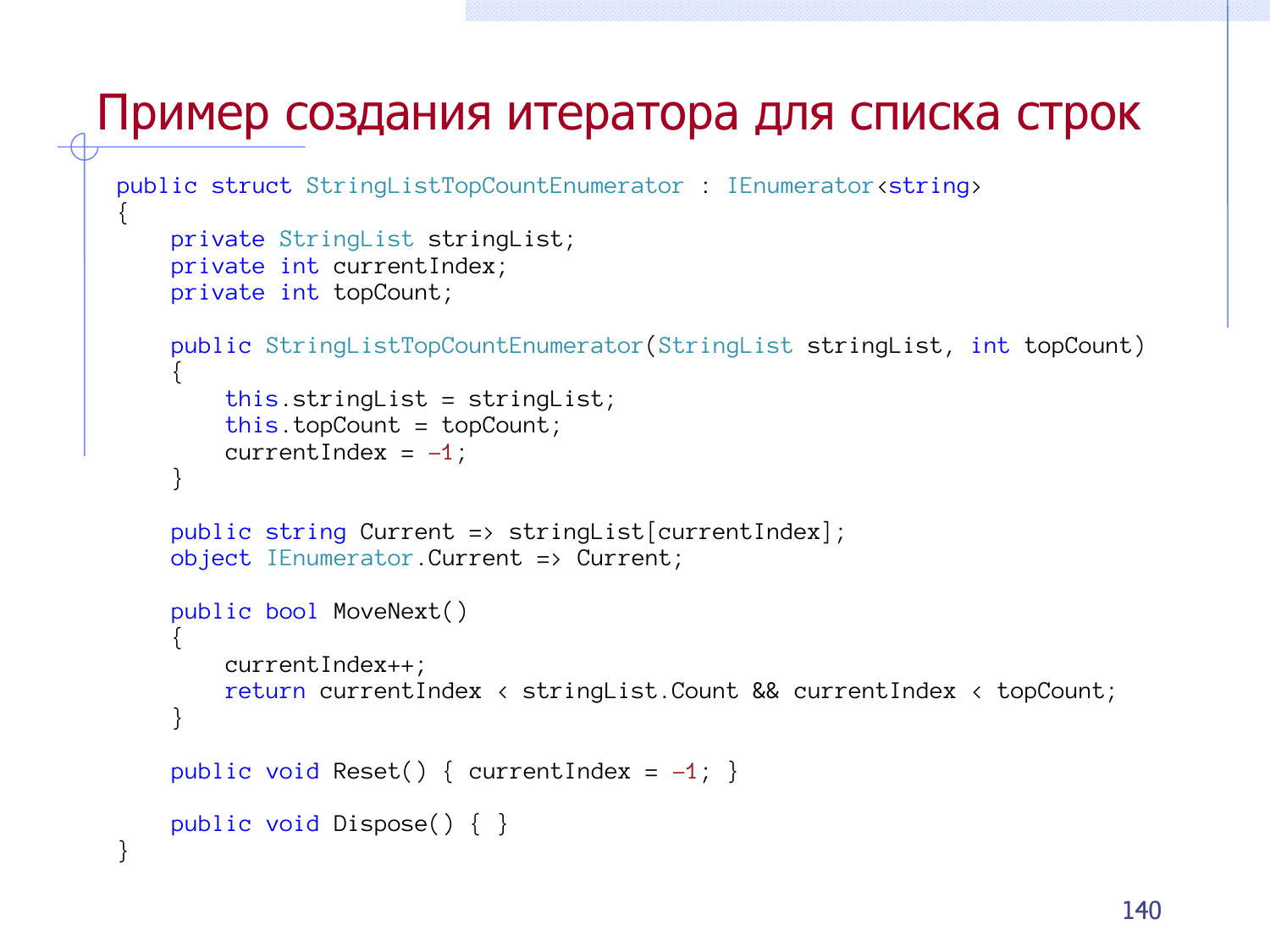

# Пример создания итератора для списка строк
public struct StringListTopCountEnumerator : IEnumerator<string>
{
    private StringList stringList;
    private int currentIndex;
    private int topCount;

    public StringListTopCountEnumerator(StringList stringList, int topCount)
    {
        this.stringList = stringList;
        this.topCount = topCount;
        currentIndex = -1;
    }

    public string Current => stringList[currentIndex];
    object IEnumerator.Current => Current;

    public bool MoveNext()
    {
        currentIndex++;
        return currentIndex < stringList.Count && currentIndex < topCount;
    }

    public void Reset() { currentIndex = -1; }

    public void Dispose() { }
}
140